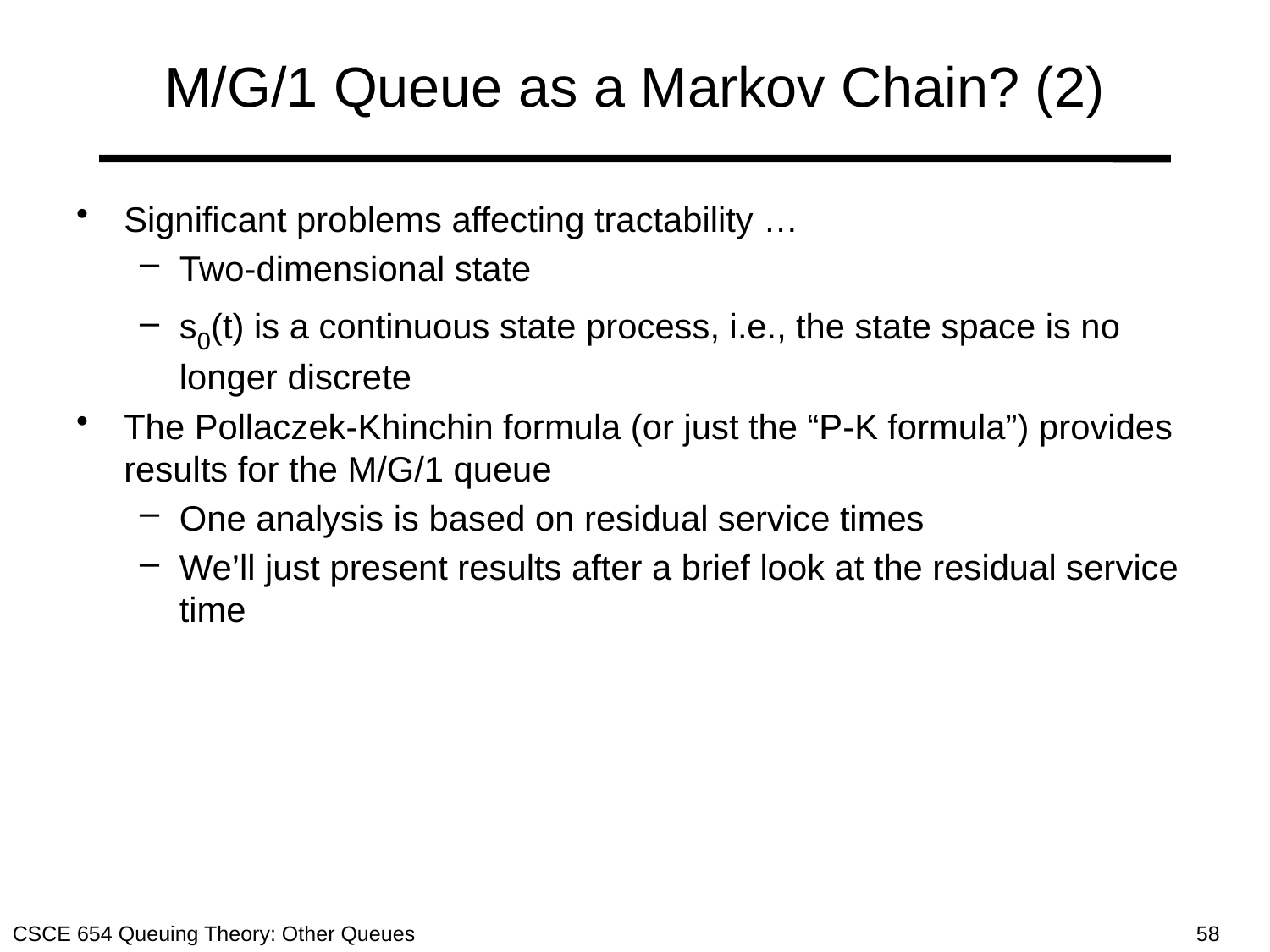

# M/G/1 Queue as a Markov Chain? (2)
Significant problems affecting tractability …
Two-dimensional state
s0(t) is a continuous state process, i.e., the state space is no longer discrete
The Pollaczek-Khinchin formula (or just the “P-K formula”) provides results for the M/G/1 queue
One analysis is based on residual service times
We’ll just present results after a brief look at the residual service time